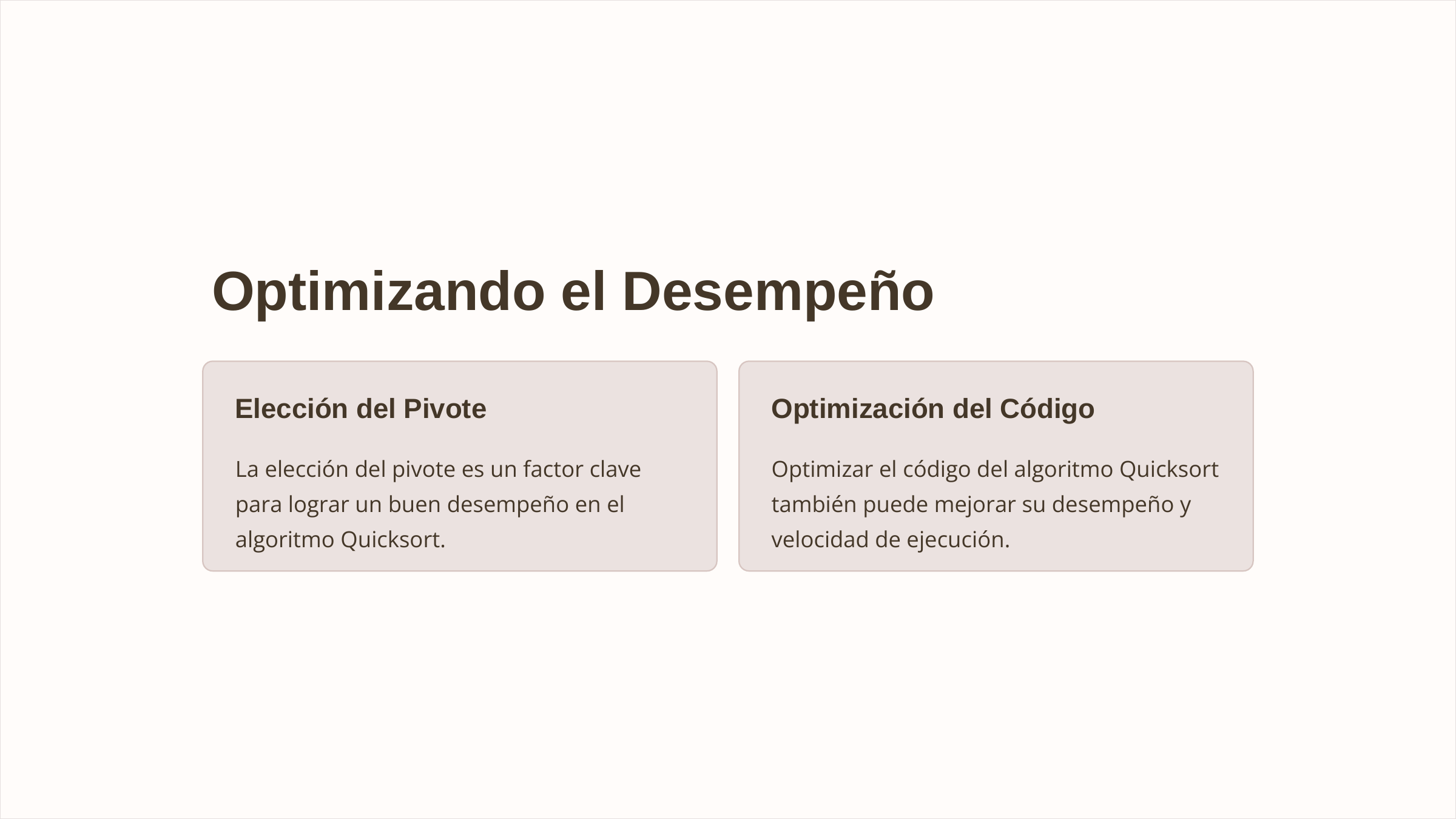

Optimizando el Desempeño

Elección del Pivote
Optimización del Código
La elección del pivote es un factor clave para lograr un buen desempeño en el algoritmo Quicksort.
Optimizar el código del algoritmo Quicksort también puede mejorar su desempeño y velocidad de ejecución.